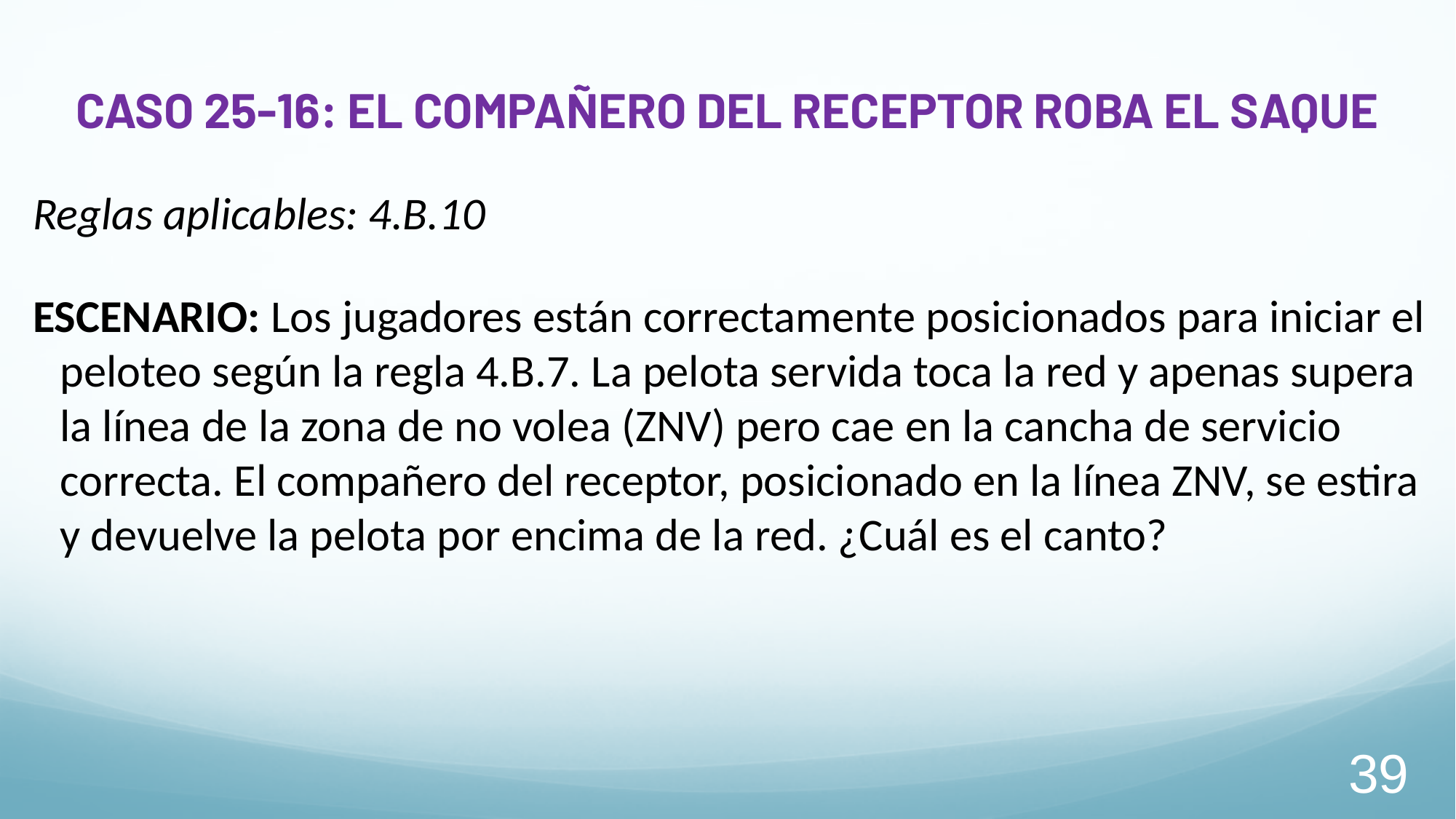

# CASO 25-16: EL COMPAÑERO DEL RECEPTOR ROBA EL SAQUE
Reglas aplicables: 4.B.10
ESCENARIO: Los jugadores están correctamente posicionados para iniciar el peloteo según la regla 4.B.7. La pelota servida toca la red y apenas supera la línea de la zona de no volea (ZNV) pero cae en la cancha de servicio correcta. El compañero del receptor, posicionado en la línea ZNV, se estira y devuelve la pelota por encima de la red. ¿Cuál es el canto?
39